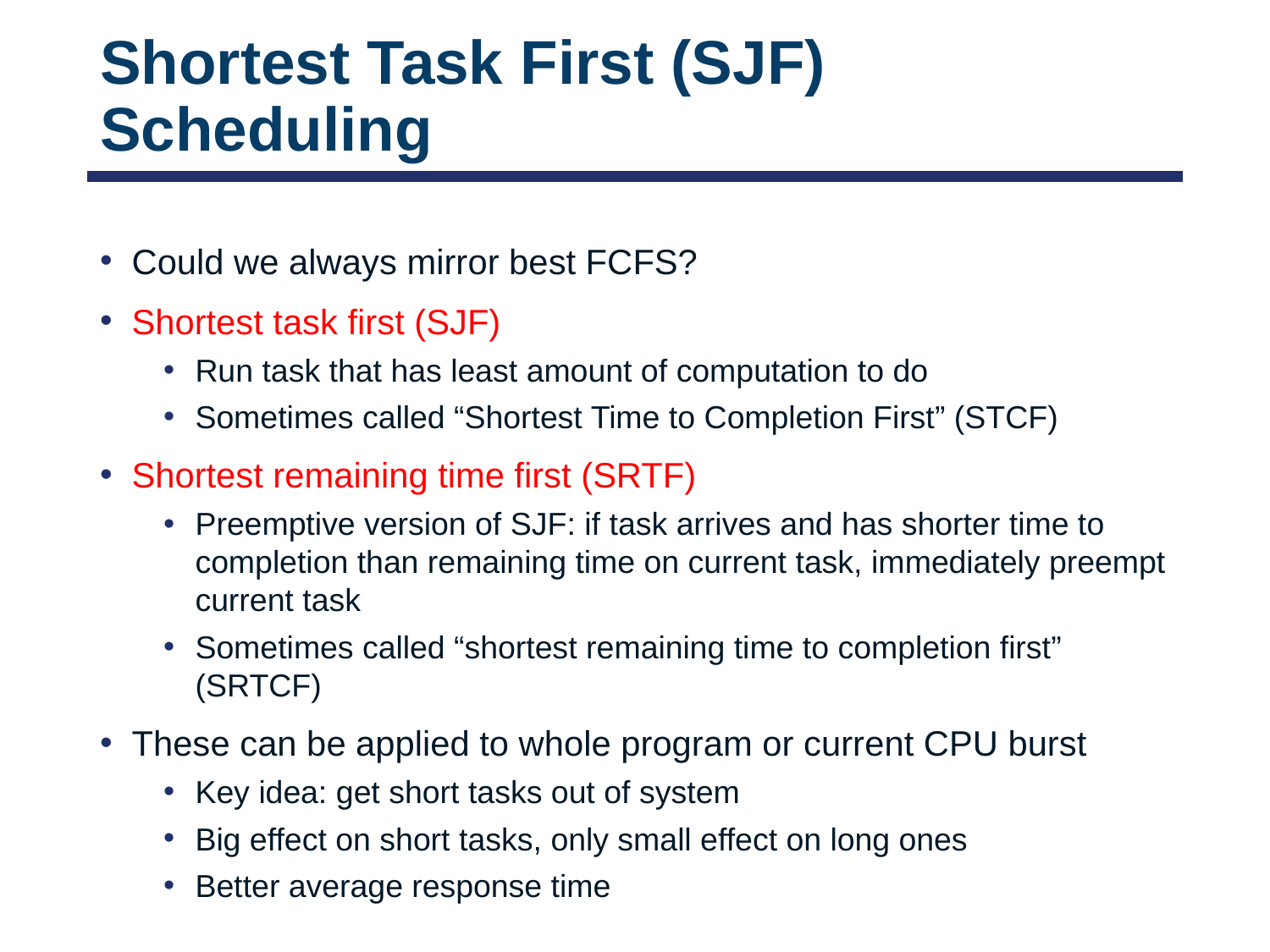

# Shortest Task First (SJF) Scheduling
Could we always mirror best FCFS?
Shortest task first (SJF)
Run task that has least amount of computation to do
Sometimes called “Shortest Time to Completion First” (STCF)
Shortest remaining time first (SRTF)
Preemptive version of SJF: if task arrives and has shorter time to completion than remaining time on current task, immediately preempt current task
Sometimes called “shortest remaining time to completion first” (SRTCF)
These can be applied to whole program or current CPU burst
Key idea: get short tasks out of system
Big effect on short tasks, only small effect on long ones
Better average response time